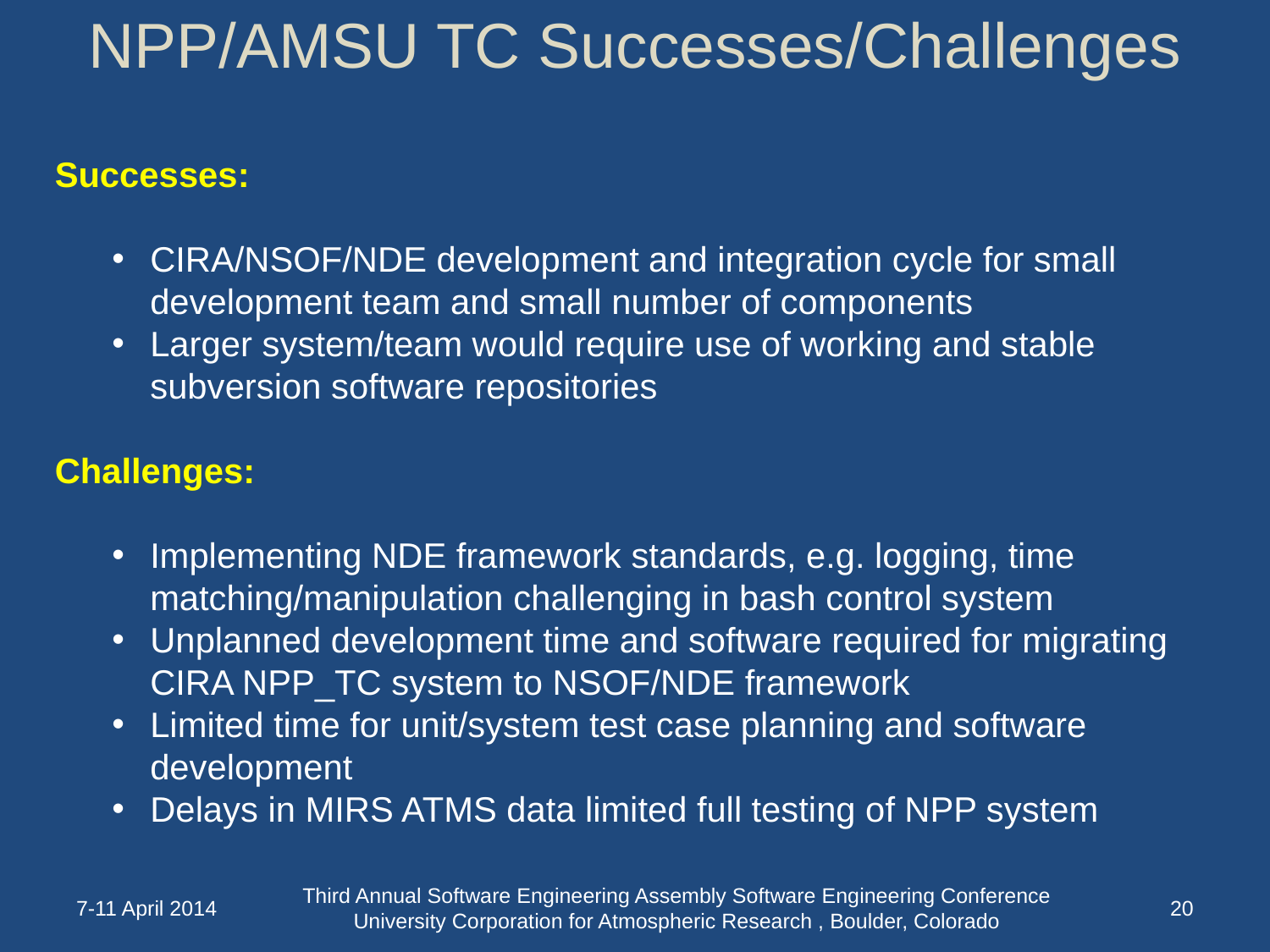

# NPP/AMSU TC Successes/Challenges

Successes:

CIRA/NSOF/NDE development and integration cycle for small development team and small number of components
Larger system/team would require use of working and stable subversion software repositories

Challenges:

Implementing NDE framework standards, e.g. logging, time matching/manipulation challenging in bash control system
Unplanned development time and software required for migrating CIRA NPP_TC system to NSOF/NDE framework
Limited time for unit/system test case planning and software development
Delays in MIRS ATMS data limited full testing of NPP system

7-11 April 2014
Third Annual Software Engineering Assembly Software Engineering Conference University Corporation for Atmospheric Research , Boulder, Colorado
20